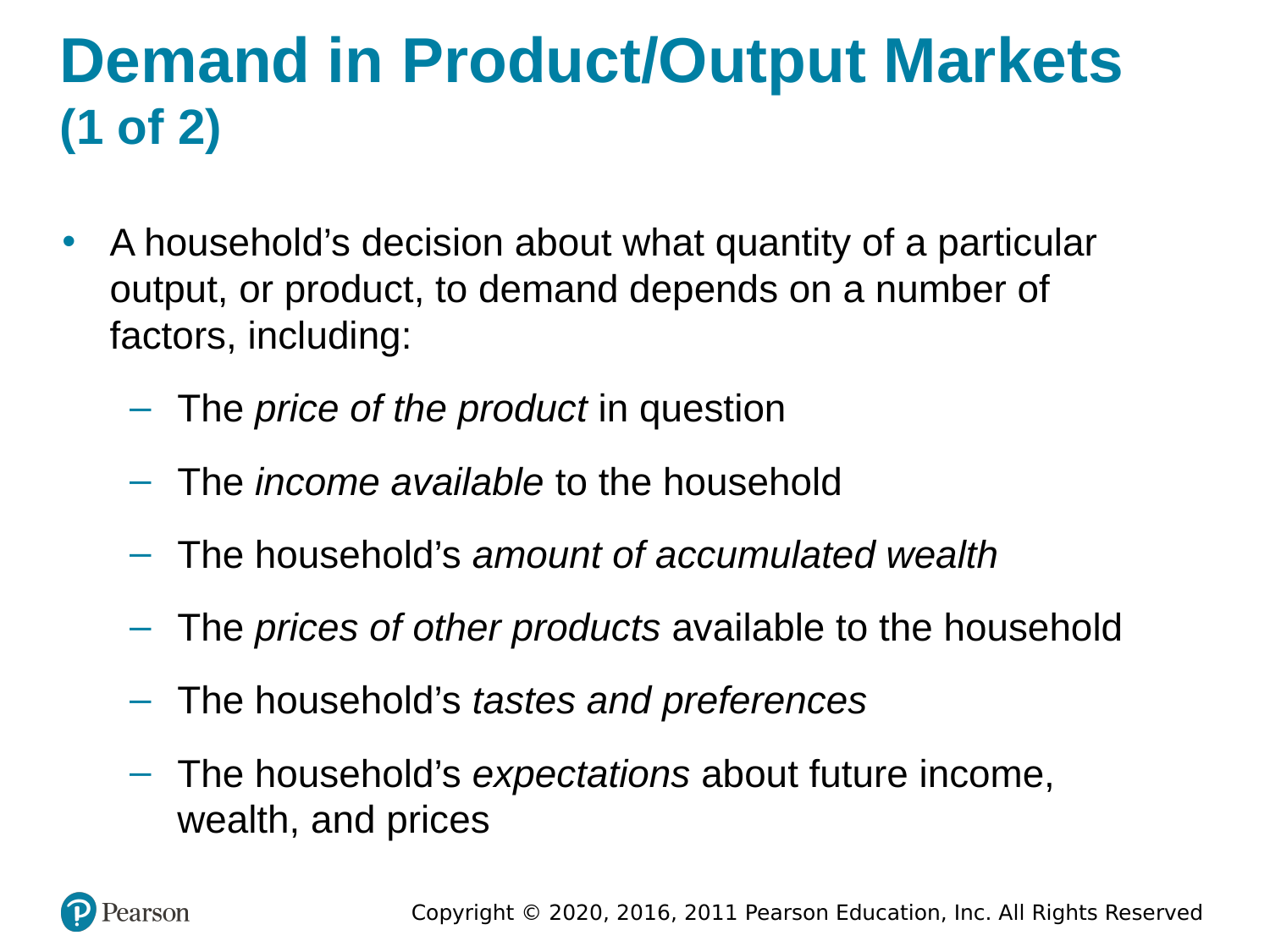

# Demand in Product/Output Markets (1 of 2)
A household’s decision about what quantity of a particular output, or product, to demand depends on a number of factors, including:
The price of the product in question
The income available to the household
The household’s amount of accumulated wealth
The prices of other products available to the household
The household’s tastes and preferences
The household’s expectations about future income, wealth, and prices